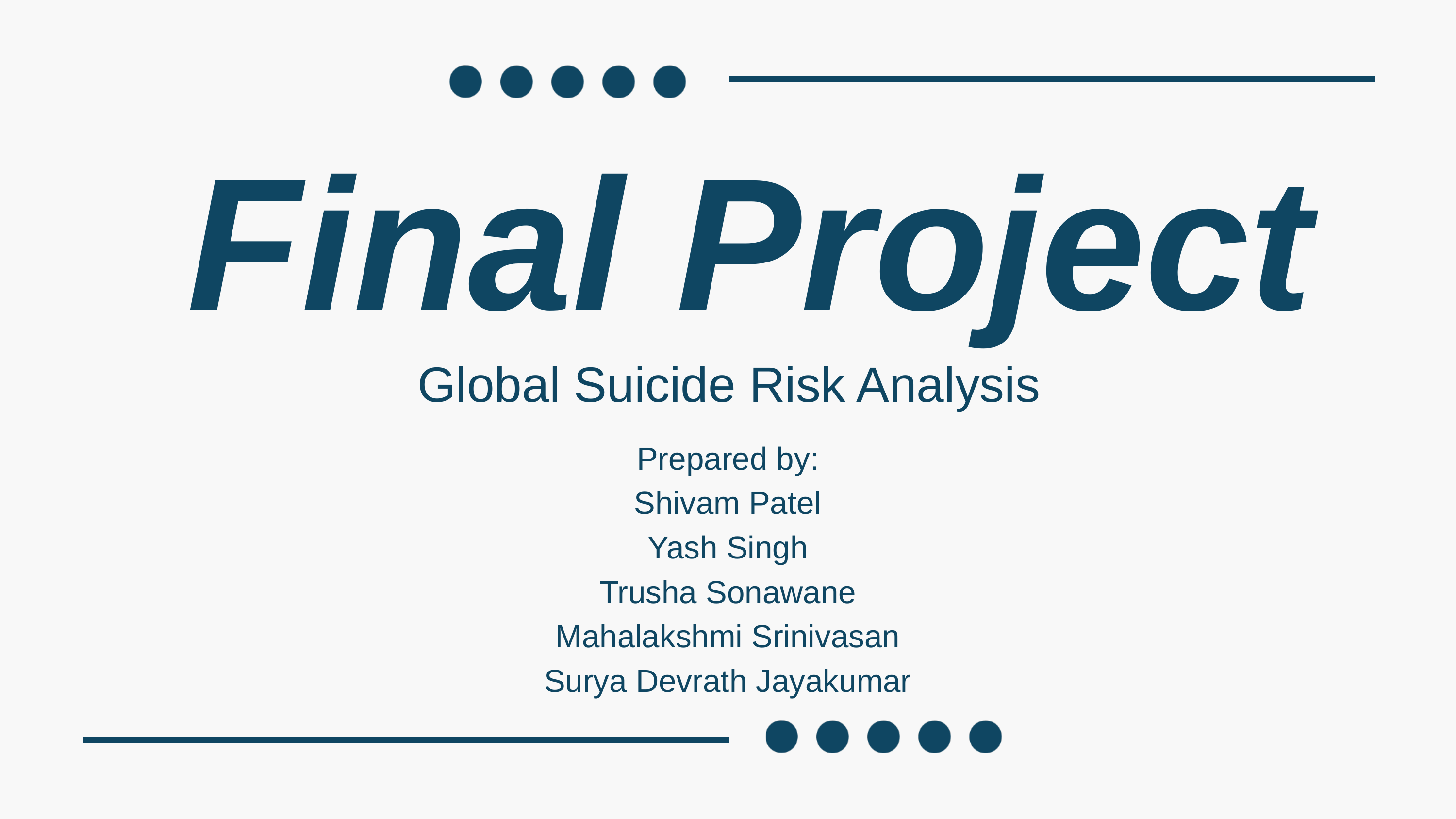

Final Project
Global Suicide Risk Analysis
Prepared by:
Shivam Patel
Yash Singh
Trusha Sonawane
Mahalakshmi Srinivasan
Surya Devrath Jayakumar